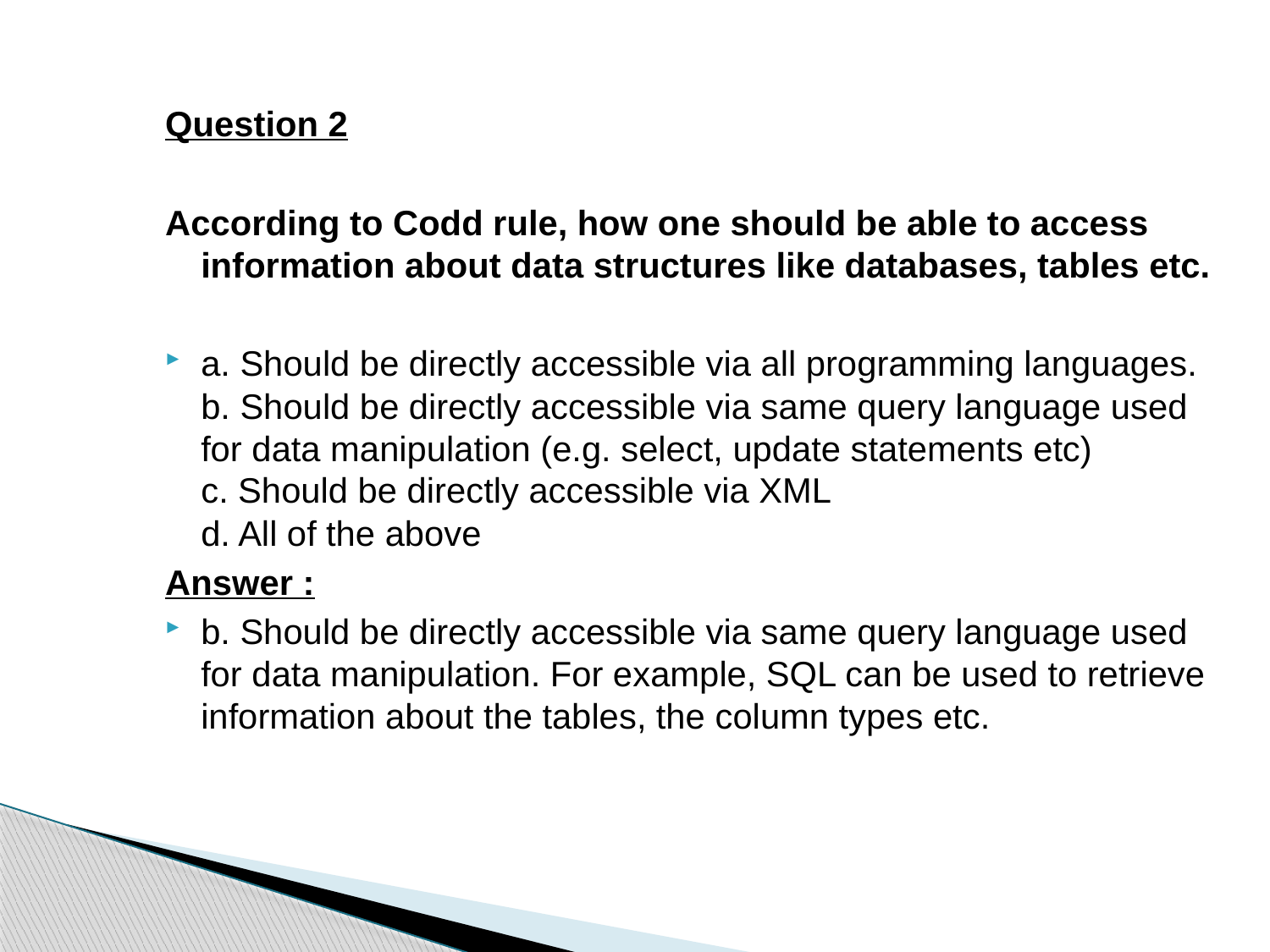

Question 2

According to Codd rule, how one should be able to access information about data structures like databases, tables etc.

a. Should be directly accessible via all programming languages.
b. Should be directly accessible via same query language used for data manipulation (e.g. select, update statements etc)
c. Should be directly accessible via XML
d. All of the above
Answer :
b. Should be directly accessible via same query language used for data manipulation. For example, SQL can be used to retrieve information about the tables, the column types etc.